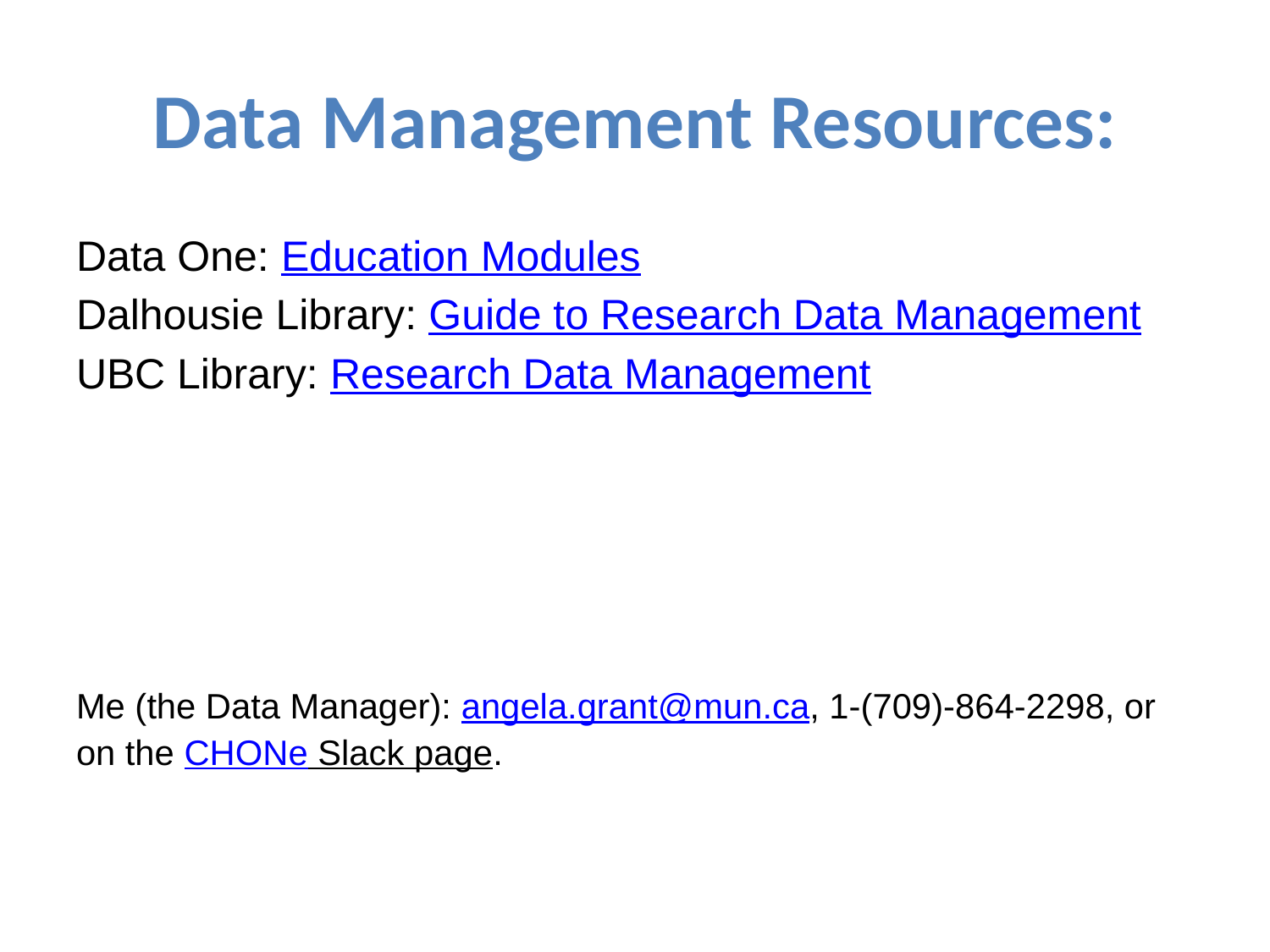

# Data Management Resources:
Data One: Education Modules
Dalhousie Library: Guide to Research Data Management
UBC Library: Research Data Management

Me (the Data Manager): angela.grant@mun.ca, 1-(709)-864-2298, or on the CHONe Slack page.